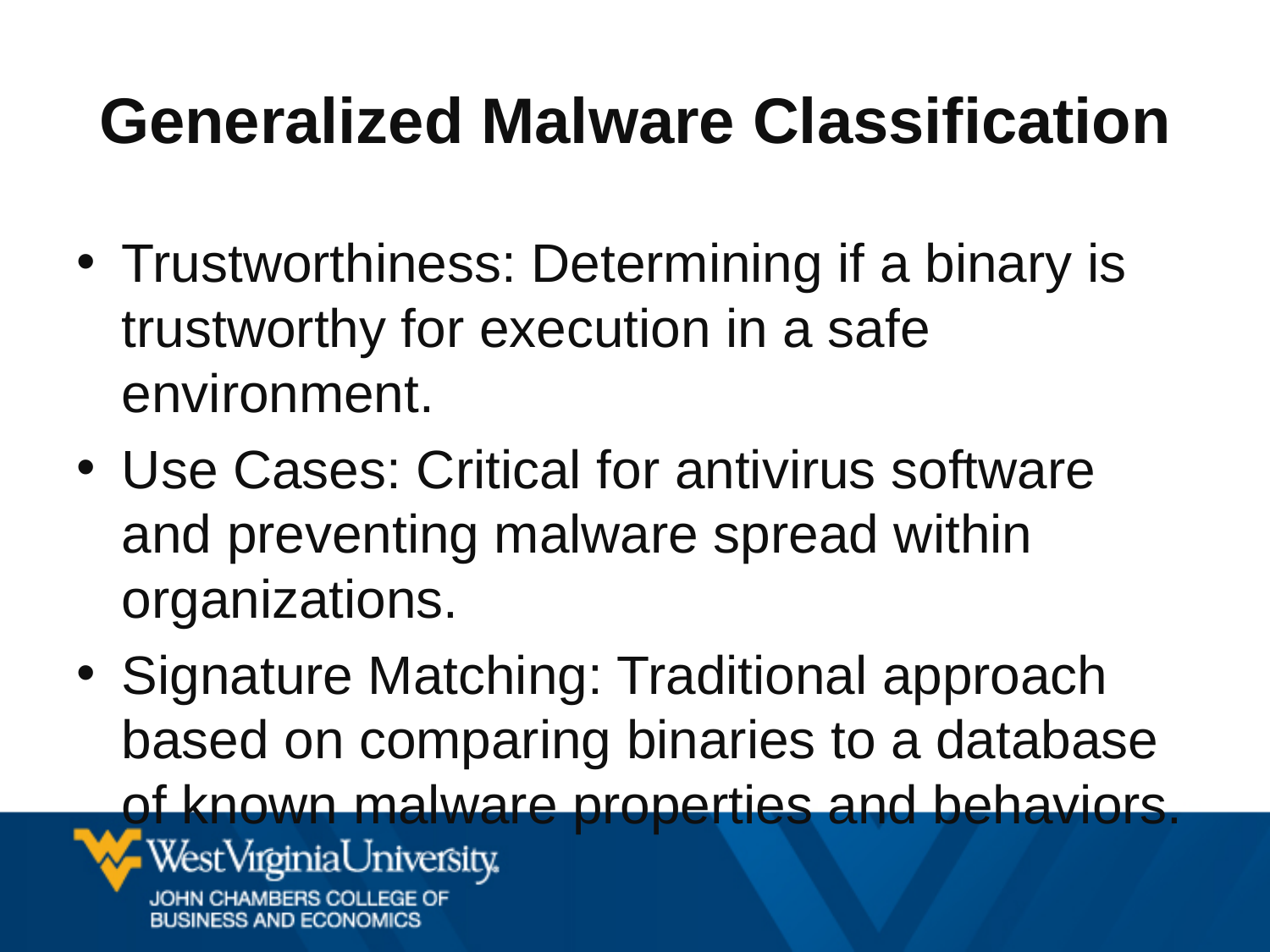

# Generalized Malware Classification
Trustworthiness: Determining if a binary is trustworthy for execution in a safe environment.
Use Cases: Critical for antivirus software and preventing malware spread within organizations.
Signature Matching: Traditional approach based on comparing binaries to a database of known malware properties and behaviors.